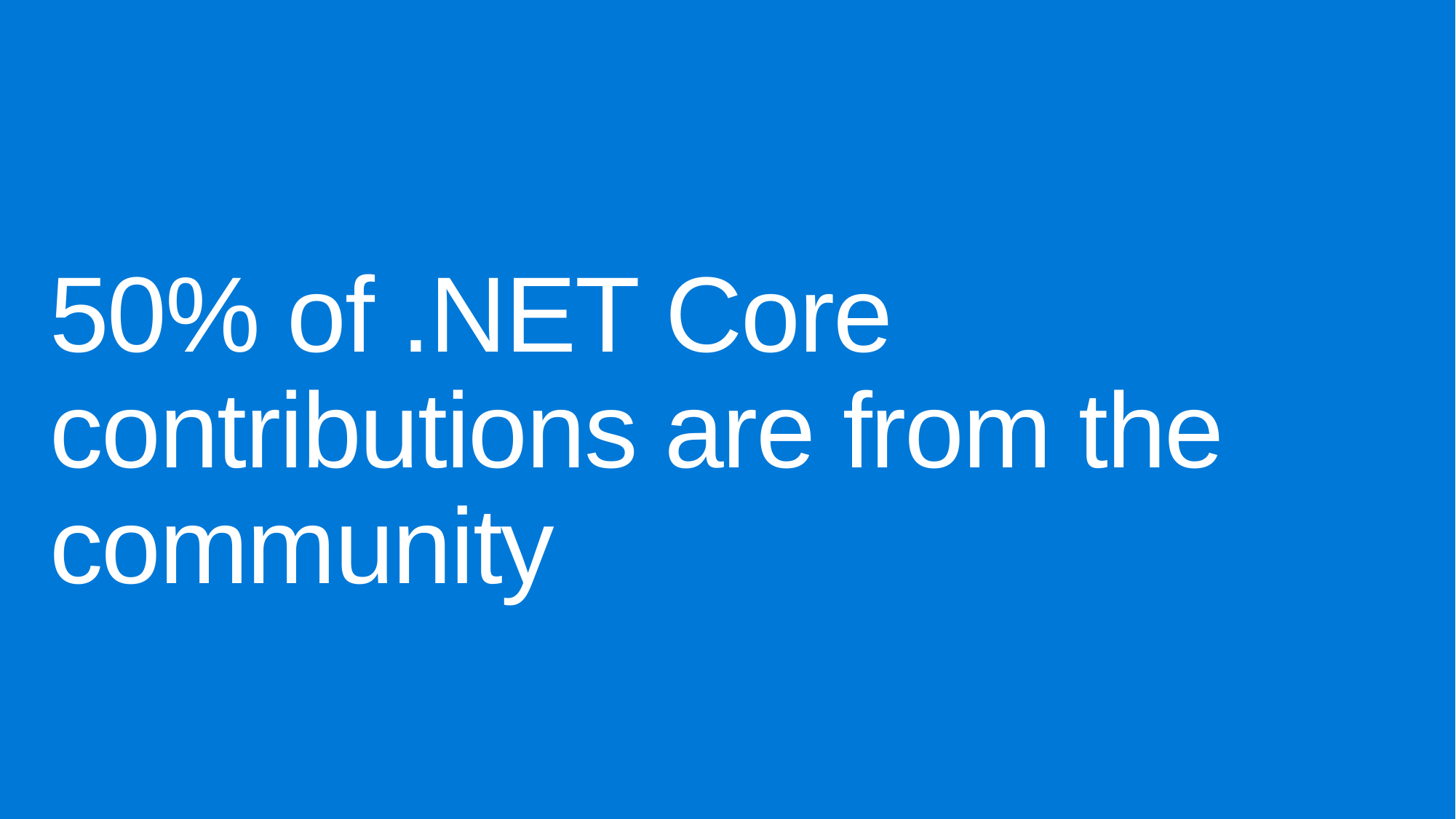

# 50% of .NET Core contributions are from the community